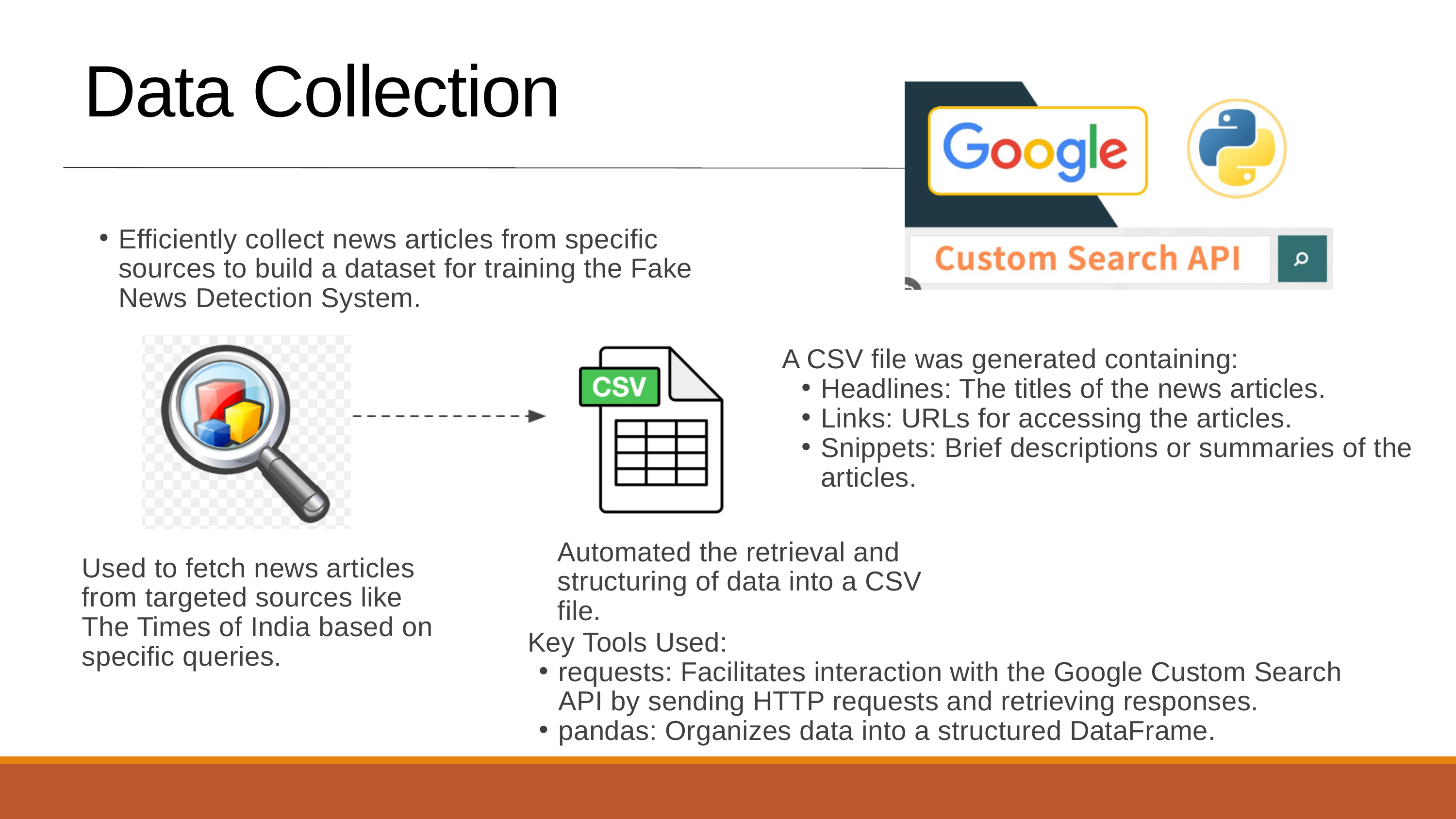

Data Collection

Efficiently collect news articles from specific sources to build a dataset for training the Fake News Detection System.

A CSV file was generated containing:
Headlines: The titles of the news articles.
Links: URLs for accessing the articles.
Snippets: Brief descriptions or summaries of the articles.
Automated the retrieval and structuring of data into a CSV file.
Used to fetch news articles from targeted sources like The Times of India based on specific queries.
 Key Tools Used:
requests: Facilitates interaction with the Google Custom Search API by sending HTTP requests and retrieving responses.
pandas: Organizes data into a structured DataFrame.